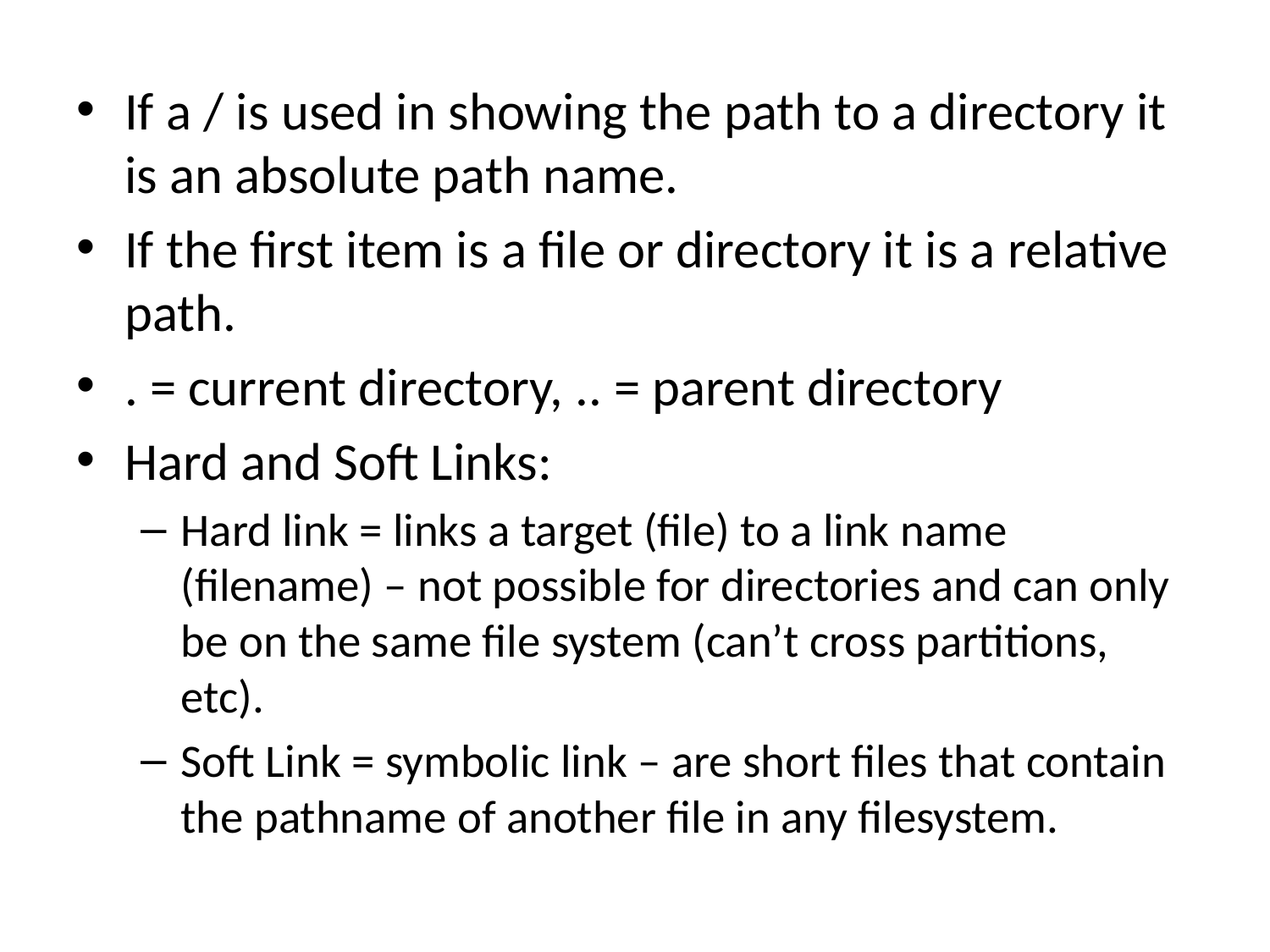

If a / is used in showing the path to a directory it is an absolute path name.
If the first item is a file or directory it is a relative path.
. = current directory, .. = parent directory
Hard and Soft Links:
Hard link = links a target (file) to a link name (filename) – not possible for directories and can only be on the same file system (can’t cross partitions, etc).
Soft Link = symbolic link – are short files that contain the pathname of another file in any filesystem.